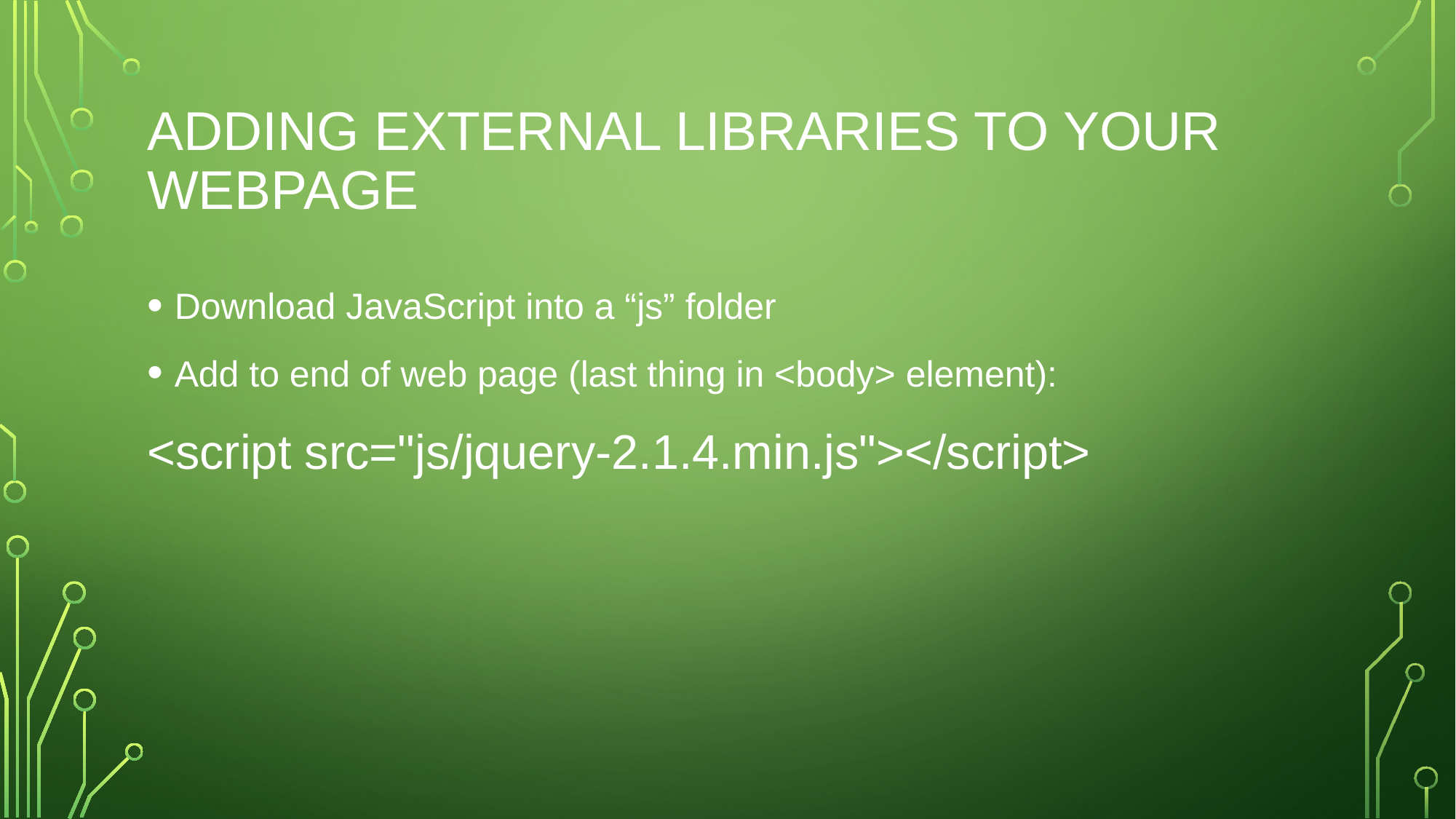

# Adding External libraries to your webpage
Download JavaScript into a “js” folder
Add to end of web page (last thing in <body> element):
<script src="js/jquery-2.1.4.min.js"></script>